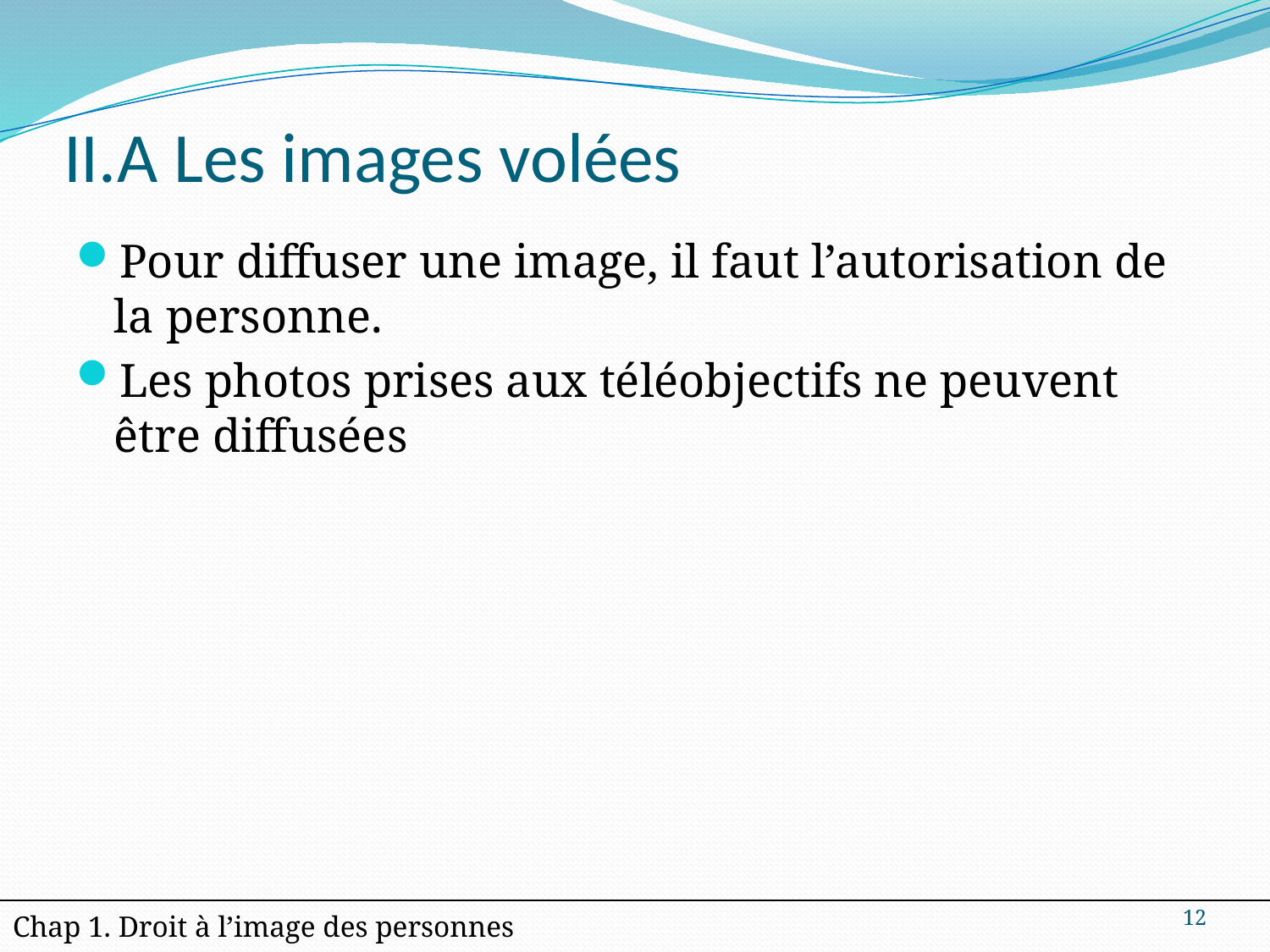

# II.A Les images volées
Pour diffuser une image, il faut l’autorisation de la personne.
Les photos prises aux téléobjectifs ne peuvent être diffusées
12
| Chap 1. Droit à l’image des personnes |
| --- |